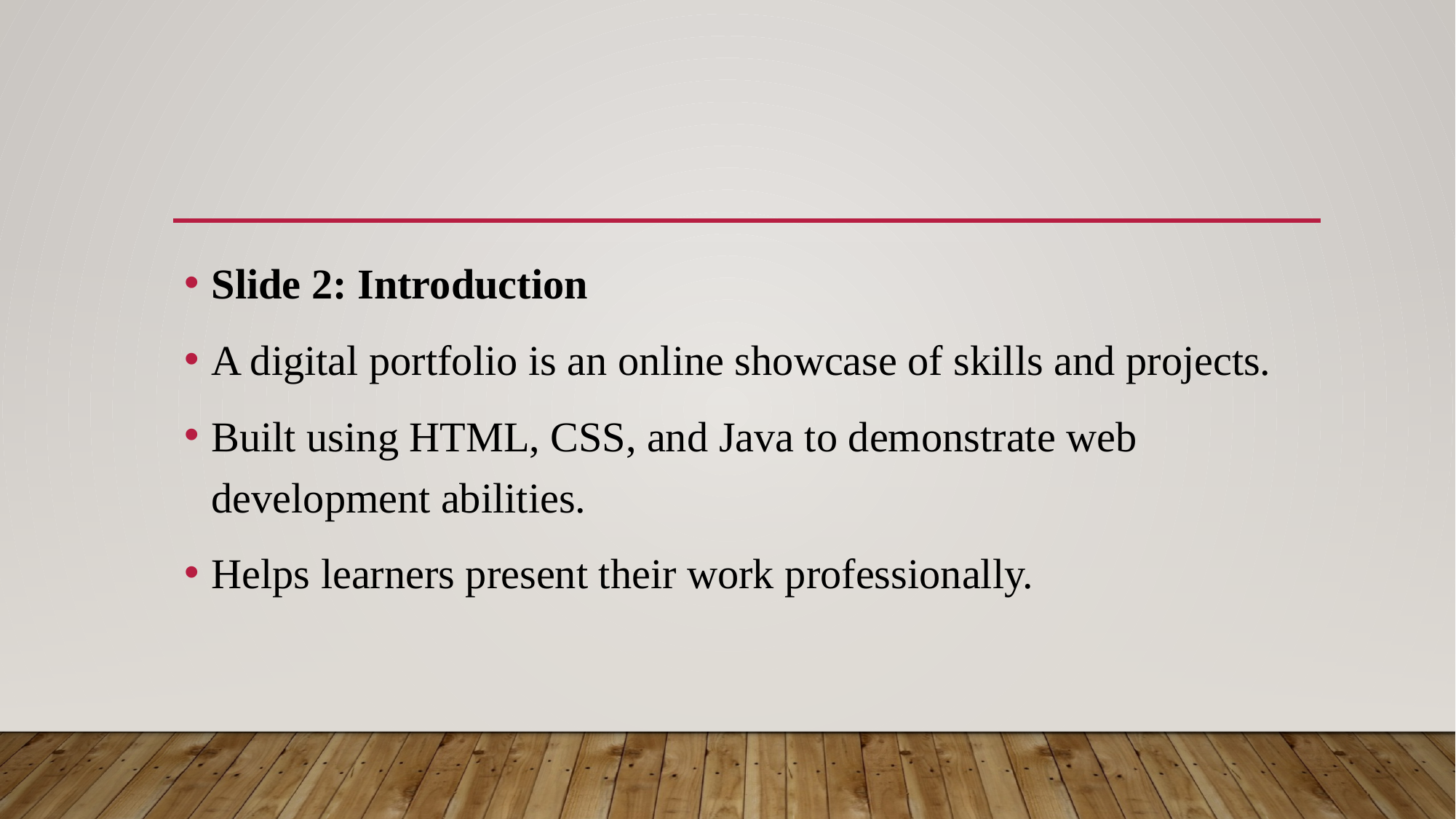

#
Slide 2: Introduction
A digital portfolio is an online showcase of skills and projects.
Built using HTML, CSS, and Java to demonstrate web development abilities.
Helps learners present their work professionally.